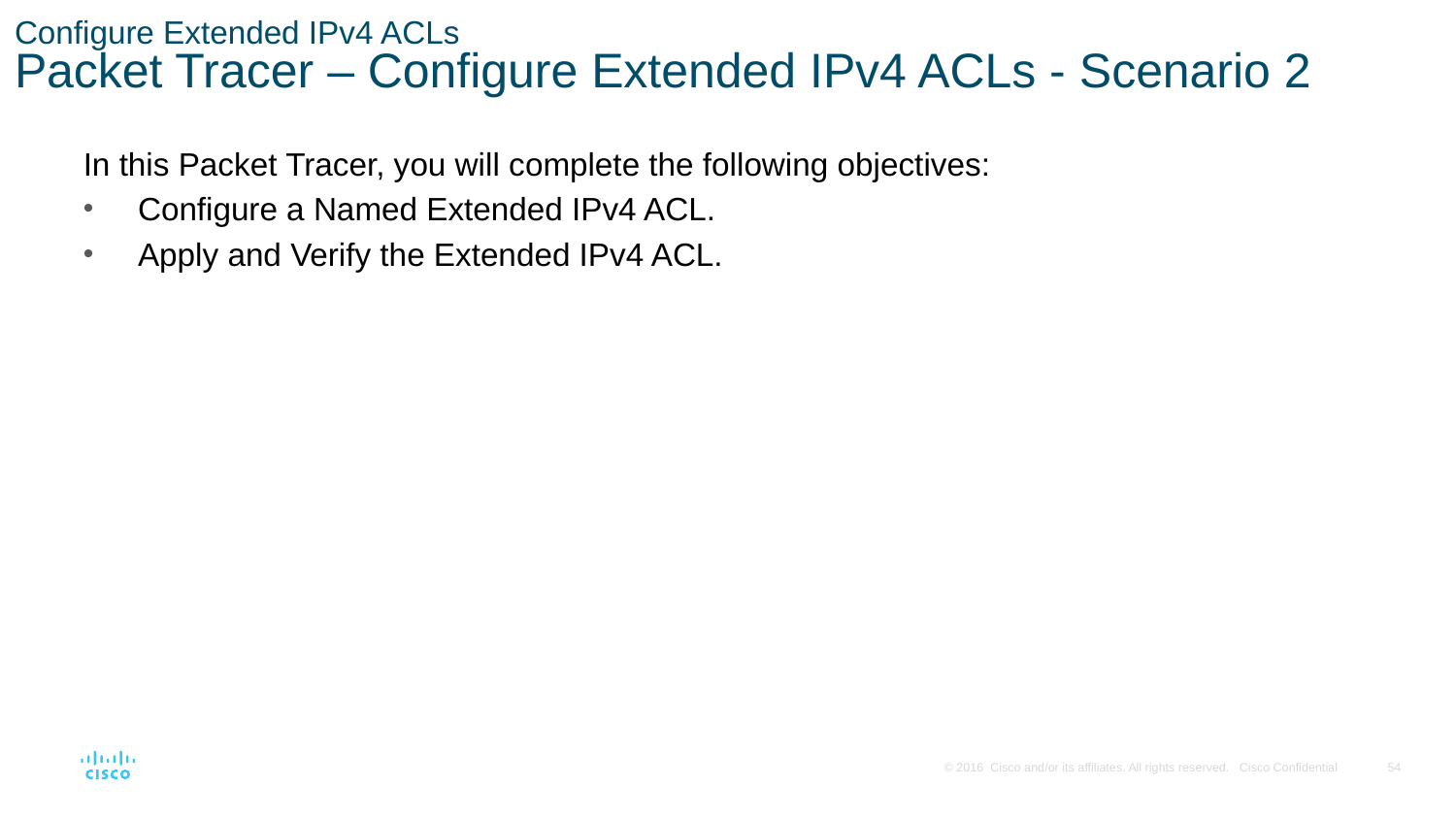

# Configure Extended IPv4 ACLs Packet Tracer – Configure Extended IPv4 ACLs - Scenario 2
In this Packet Tracer, you will complete the following objectives:
Configure a Named Extended IPv4 ACL.
Apply and Verify the Extended IPv4 ACL.